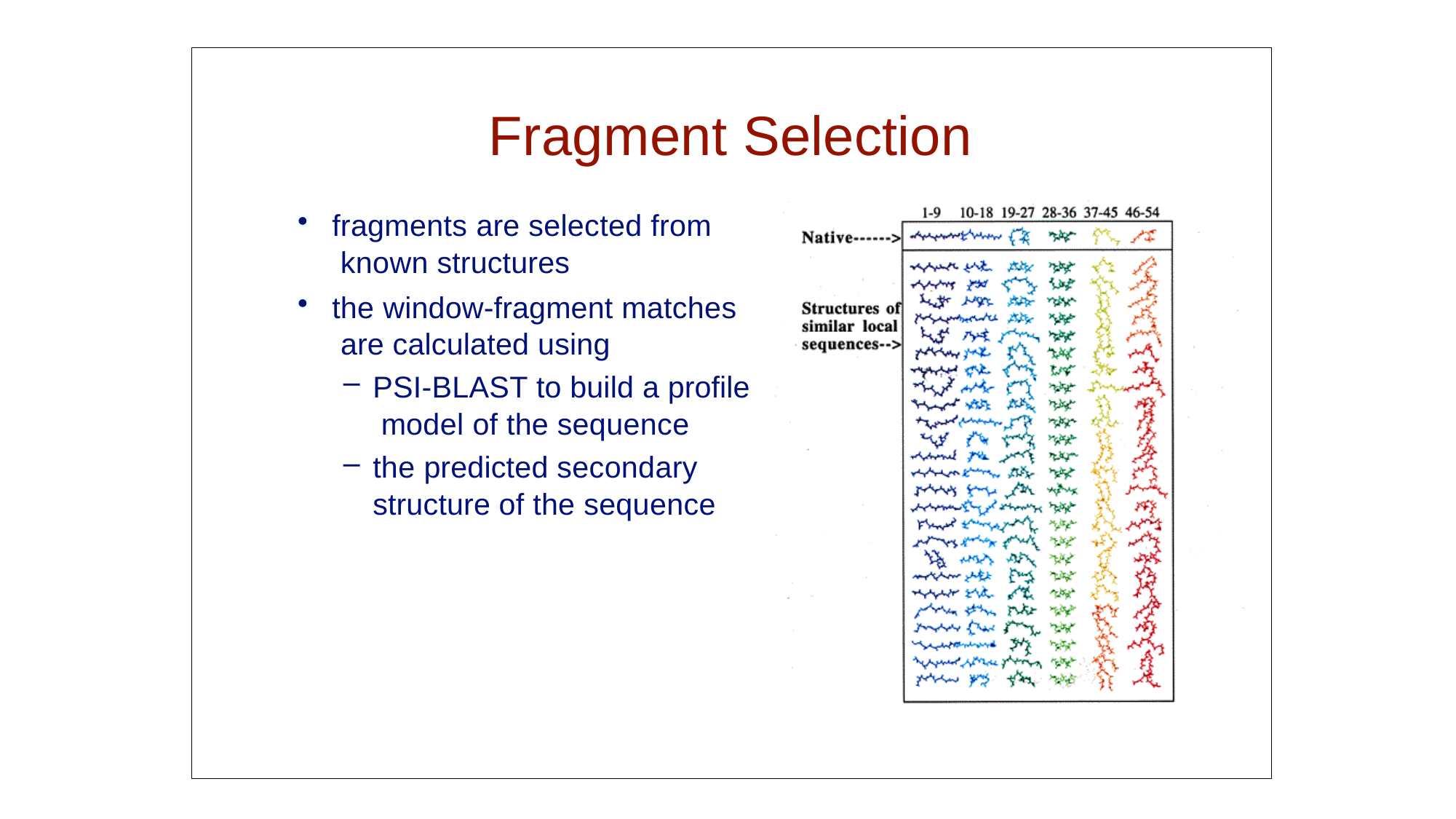

Fragment Selection
fragments are selected from  known structures
the window-fragment matches  are calculated using
PSI-BLAST to build a profile  model of the sequence
the predicted secondary  structure of the sequence